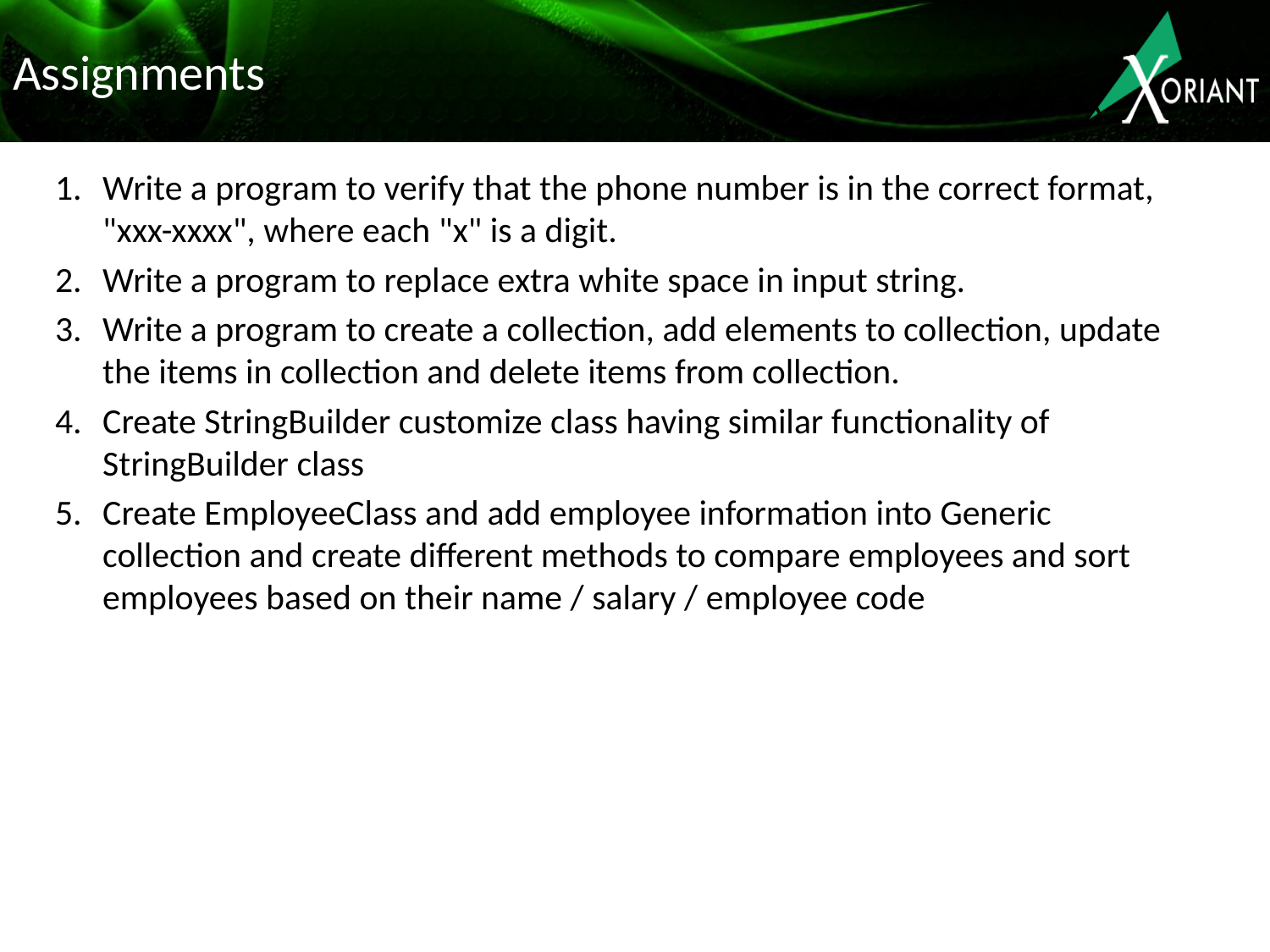

# Assignments
Write a program to verify that the phone number is in the correct format, "xxx-xxxx", where each "x" is a digit.
Write a program to replace extra white space in input string.
Write a program to create a collection, add elements to collection, update the items in collection and delete items from collection.
Create StringBuilder customize class having similar functionality of StringBuilder class
Create EmployeeClass and add employee information into Generic collection and create different methods to compare employees and sort employees based on their name / salary / employee code